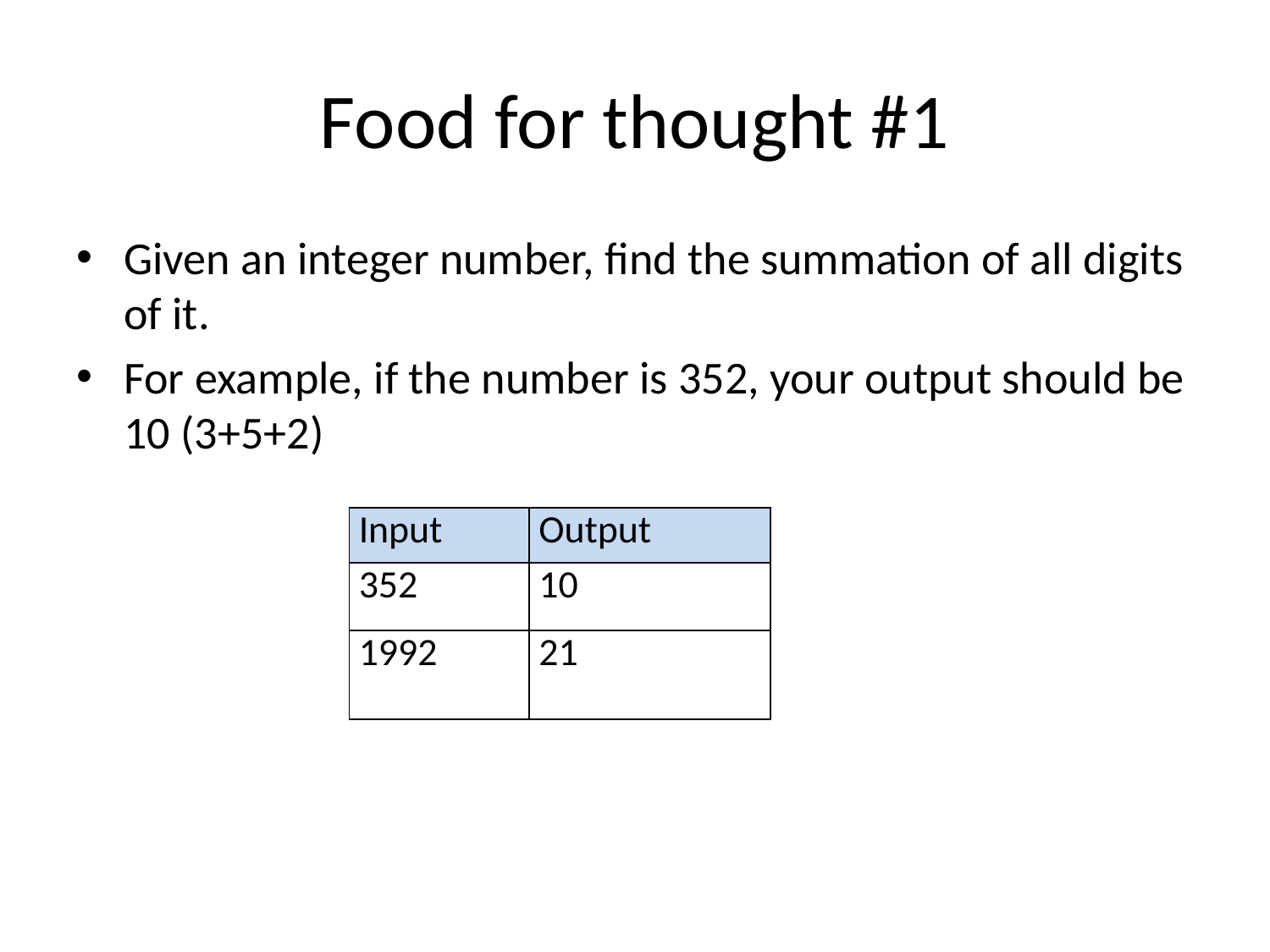

# Food for thought #1
Given an integer number, find the summation of all digits of it.
For example, if the number is 352, your output should be 10 (3+5+2)
| Input | Output |
| --- | --- |
| 352 | 10 |
| 1992 | 21 |